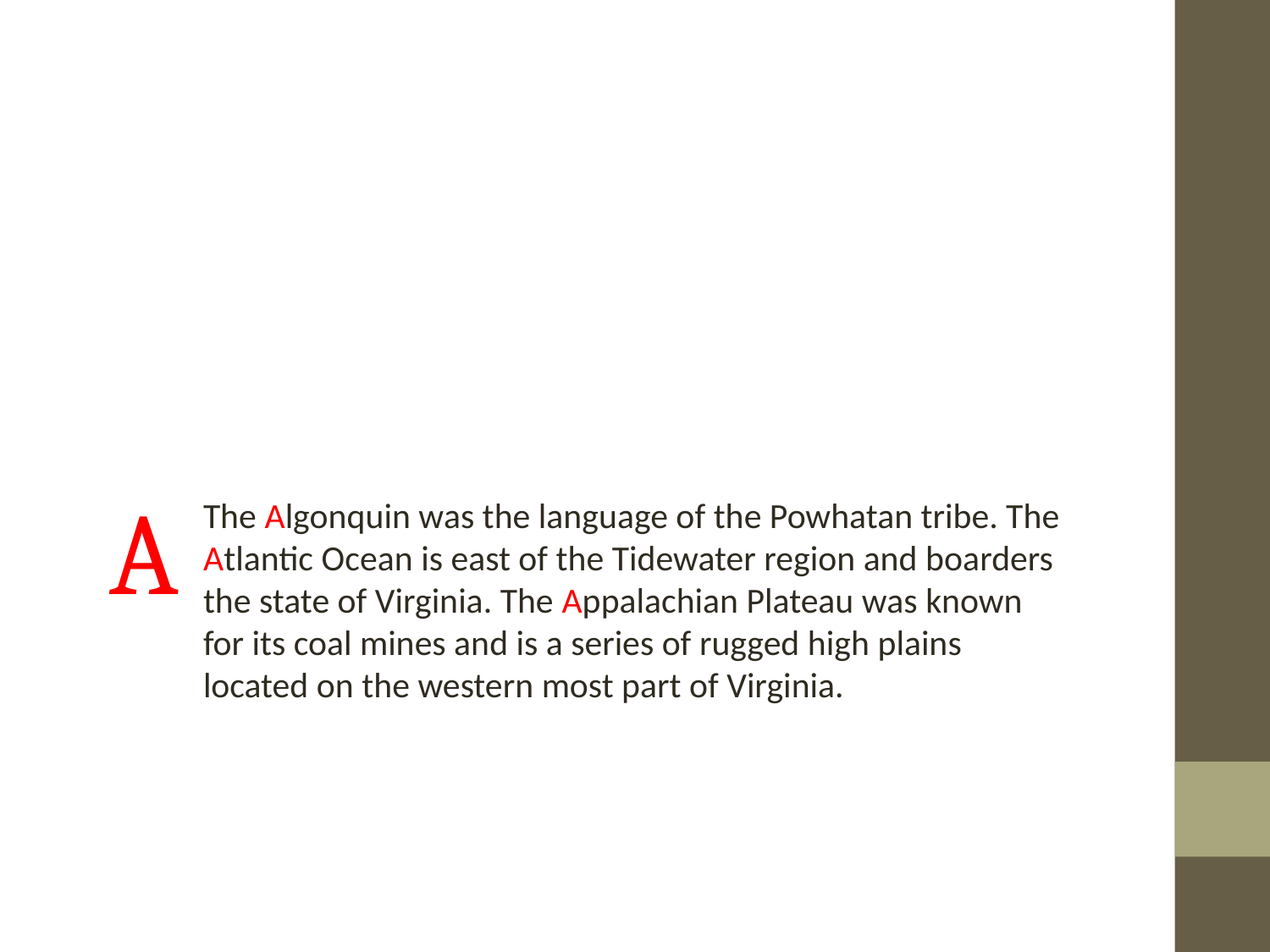

# A
The Algonquin was the language of the Powhatan tribe. The Atlantic Ocean is east of the Tidewater region and boarders the state of Virginia. The Appalachian Plateau was known for its coal mines and is a series of rugged high plains located on the western most part of Virginia.